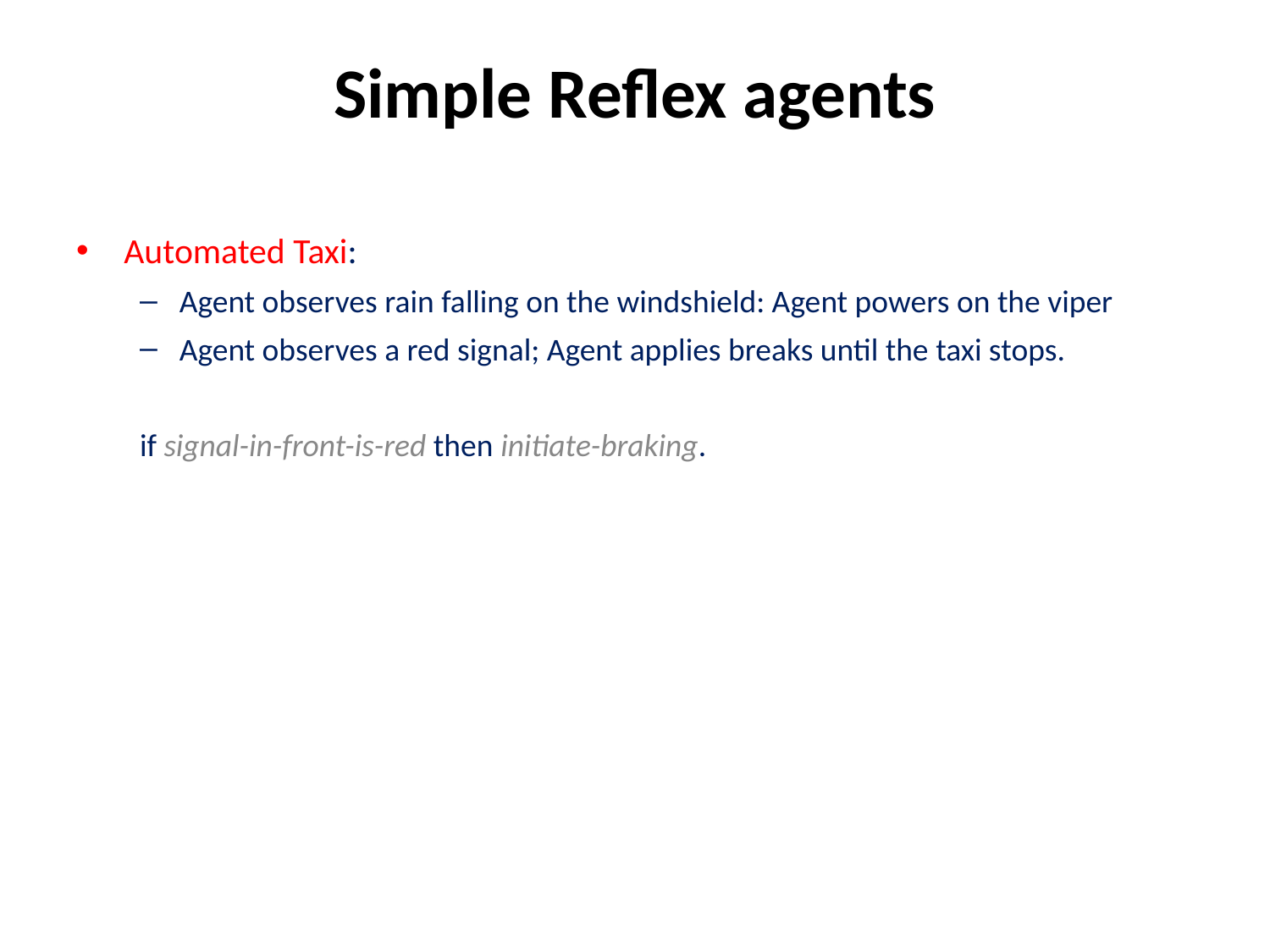

Simple Reflex agents
Automated Taxi:
Agent observes rain falling on the windshield: Agent powers on the viper
Agent observes a red signal; Agent applies breaks until the taxi stops.

if signal-in-front-is-red then initiate-braking.